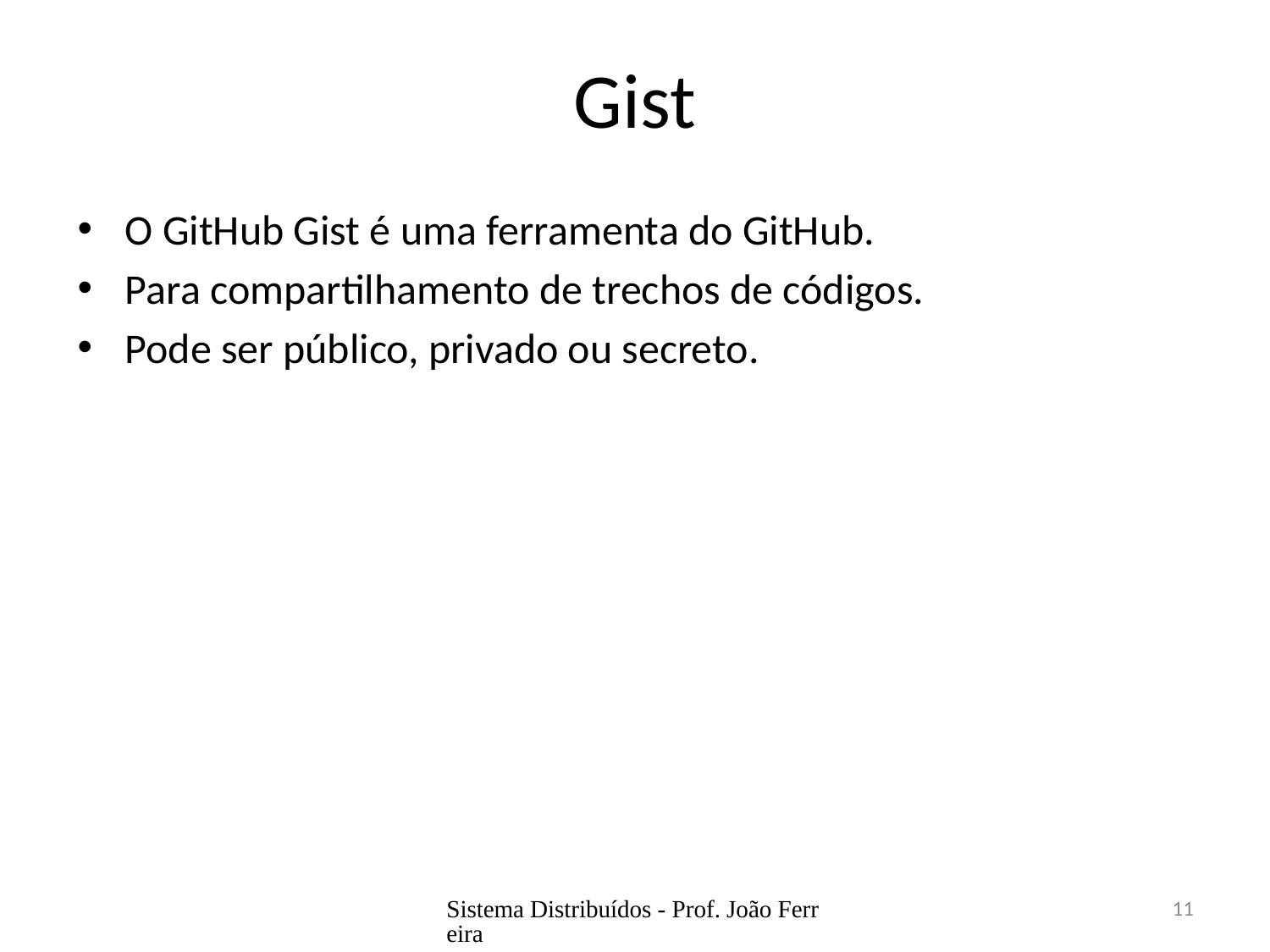

# Gist
O GitHub Gist é uma ferramenta do GitHub.
Para compartilhamento de trechos de códigos.
Pode ser público, privado ou secreto.
Sistema Distribuídos - Prof. João Ferreira
11